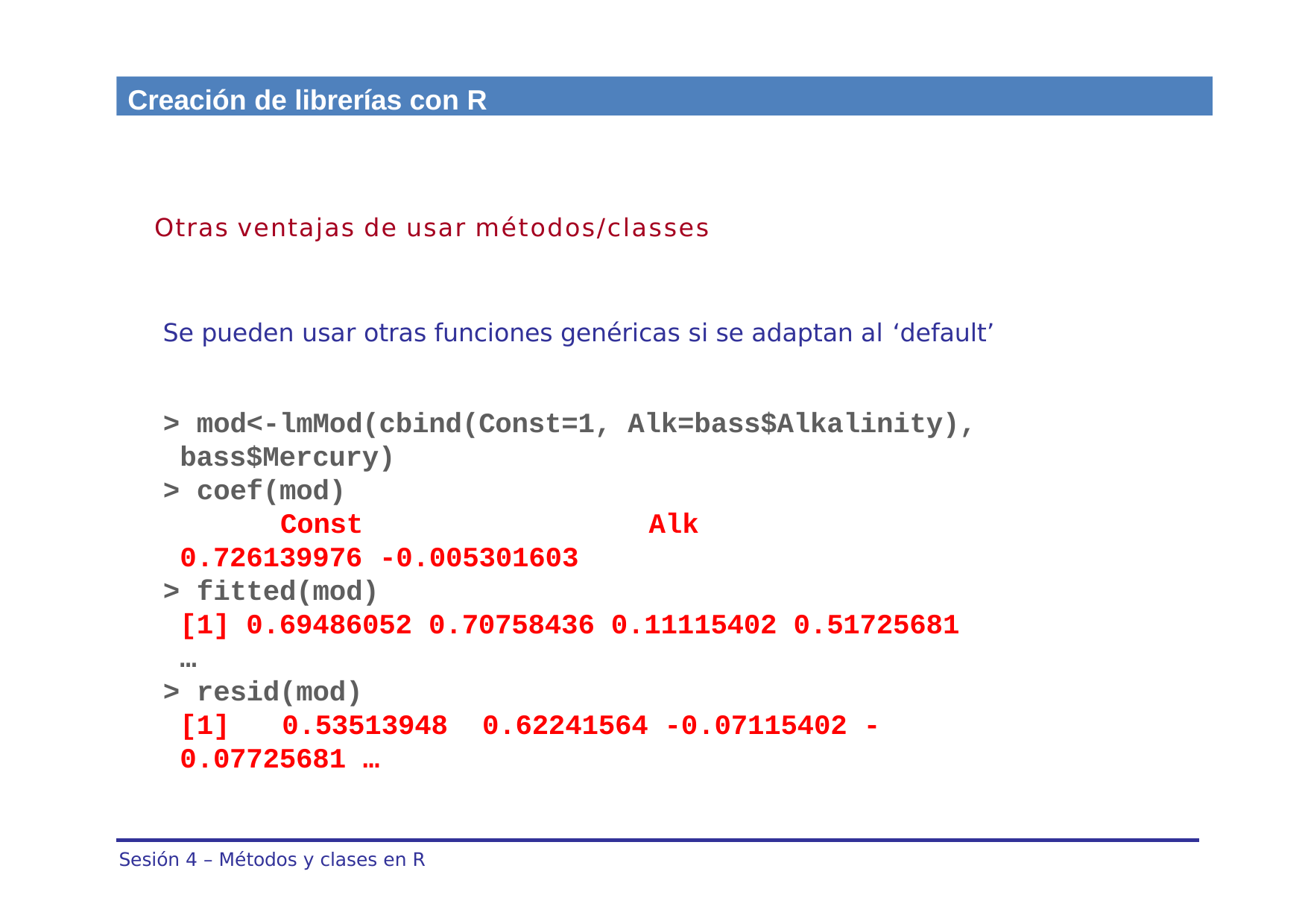

Creación de librerías con R
Otras ventajas de usar métodos/classes
Se pueden usar otras funciones genéricas si se adaptan al ‘default’

> mod<-lmMod(cbind(Const=1, Alk=bass$Alkalinity),  bass$Mercury)
> coef(mod)
Const	Alk
0.726139976 -0.005301603
> fitted(mod)
[1] 0.69486052 0.70758436 0.11115402 0.51725681 …
> resid(mod)
[1]	0.53513948	0.62241564 -0.07115402 -0.07725681 …

Sesión 4 – Métodos y clases en R